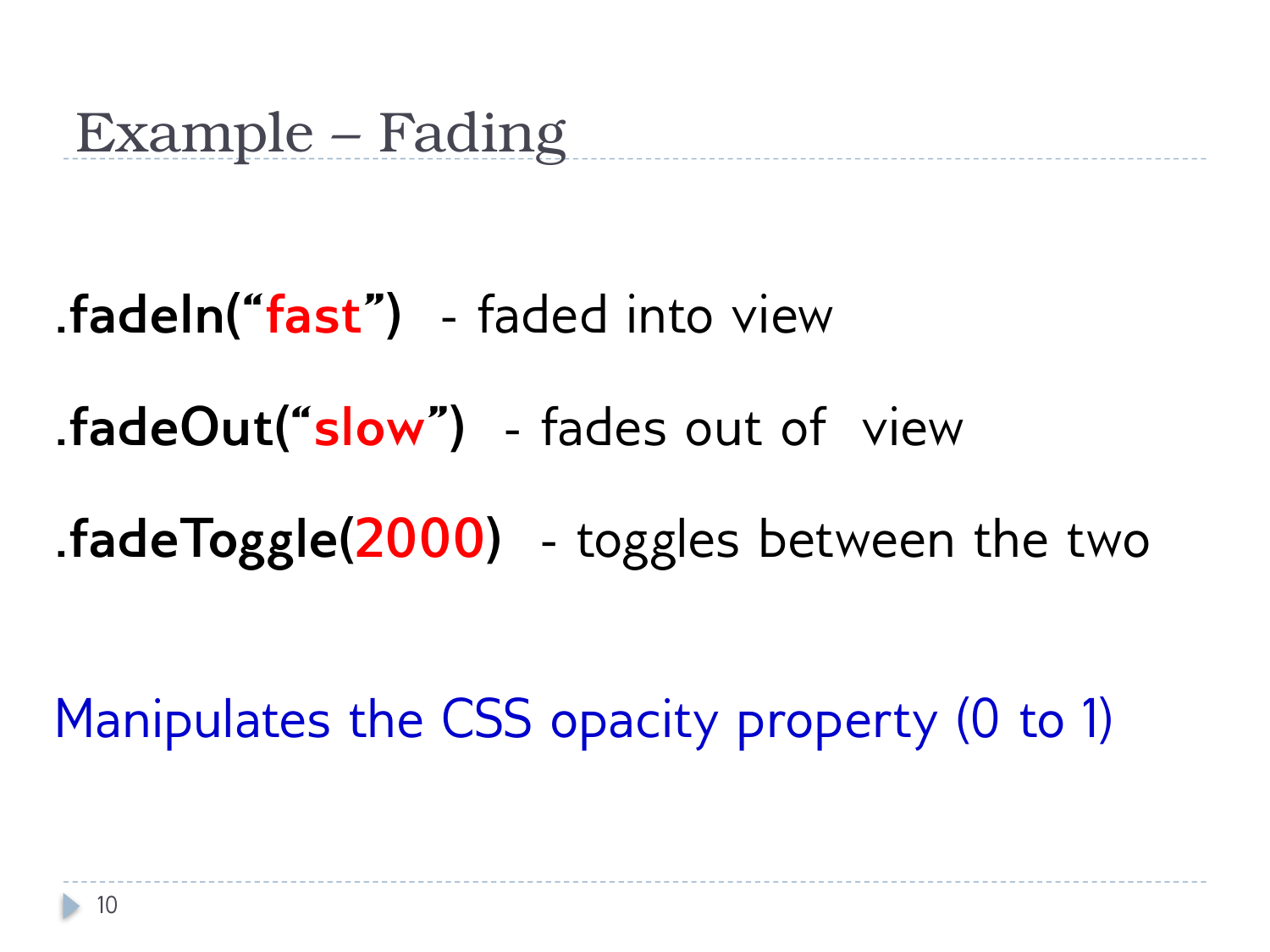

# Example – Fading

.fadeIn(“fast”)  - faded into view
.fadeOut(“slow”)  - fades out of  view
.fadeToggle(2000)  - toggles between the two

Manipulates the CSS opacity property (0 to 1)

10